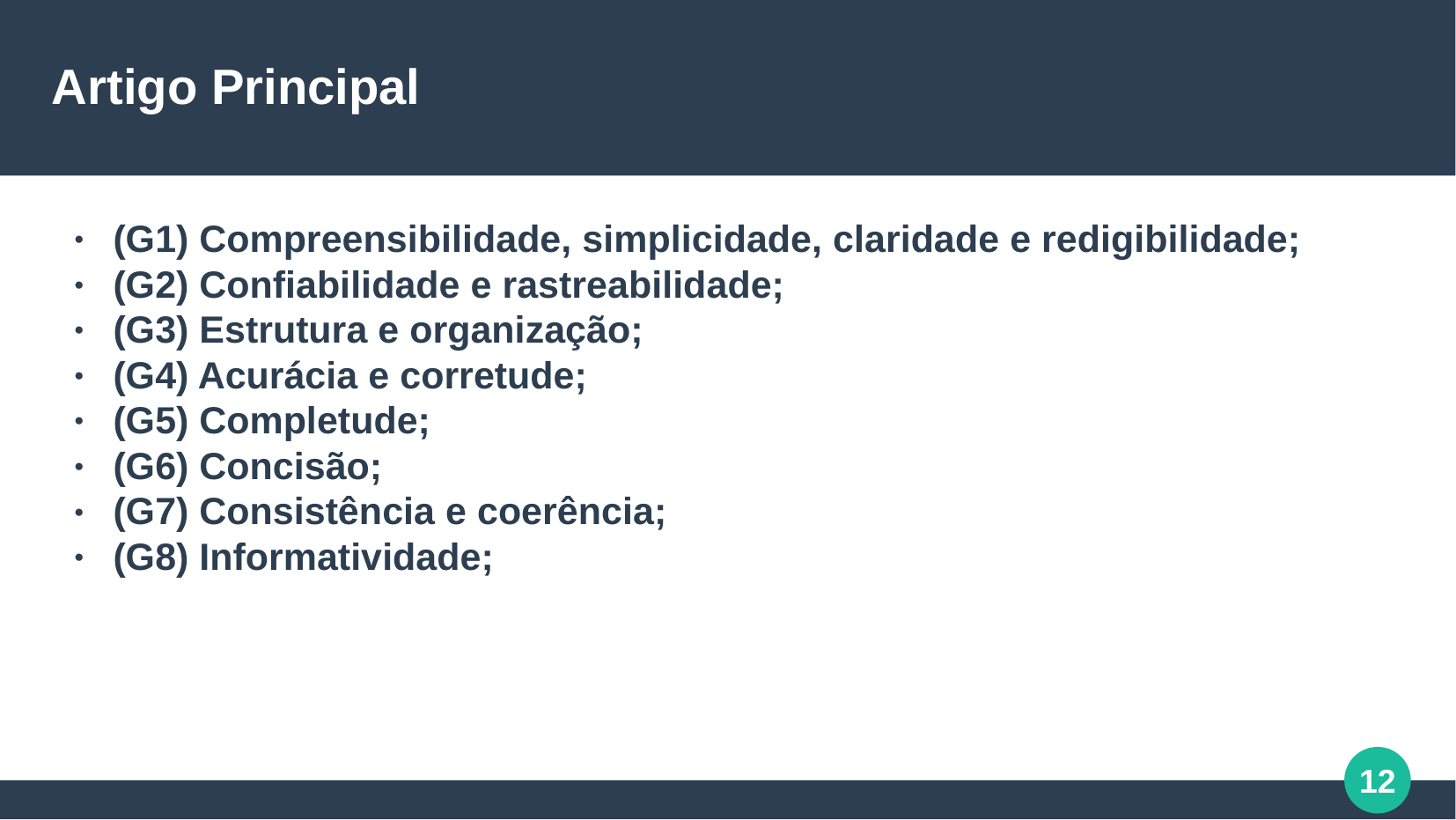

Artigo Principal
(G1) Compreensibilidade, simplicidade, claridade e redigibilidade;
(G2) Confiabilidade e rastreabilidade;
(G3) Estrutura e organização;
(G4) Acurácia e corretude;
(G5) Completude;
(G6) Concisão;
(G7) Consistência e coerência;
(G8) Informatividade;